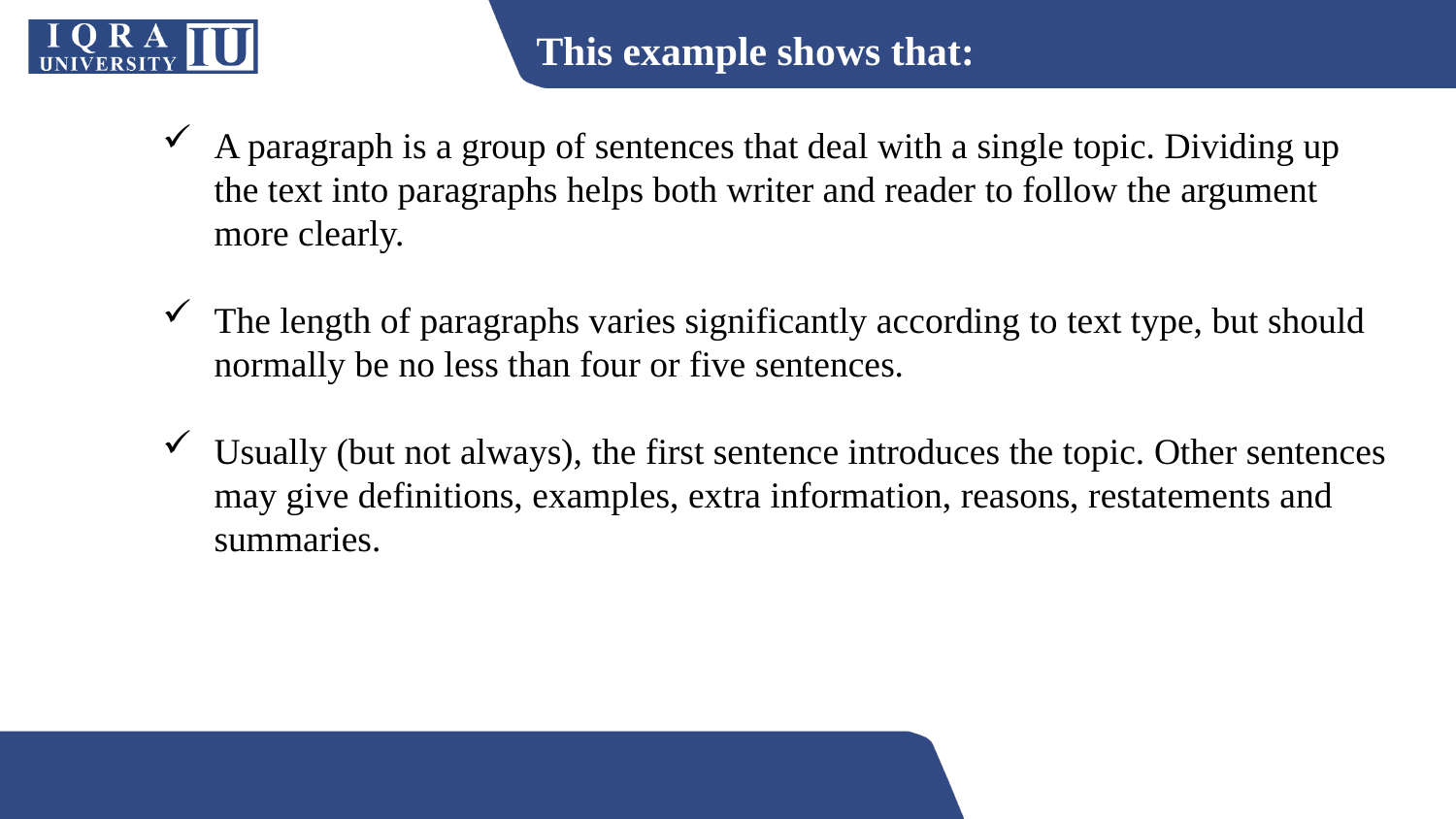

# This example shows that:
A paragraph is a group of sentences that deal with a single topic. Dividing up the text into paragraphs helps both writer and reader to follow the argument more clearly.

The length of paragraphs varies significantly according to text type, but should normally be no less than four or five sentences.

Usually (but not always), the first sentence introduces the topic. Other sentences may give definitions, examples, extra information, reasons, restatements and summaries.